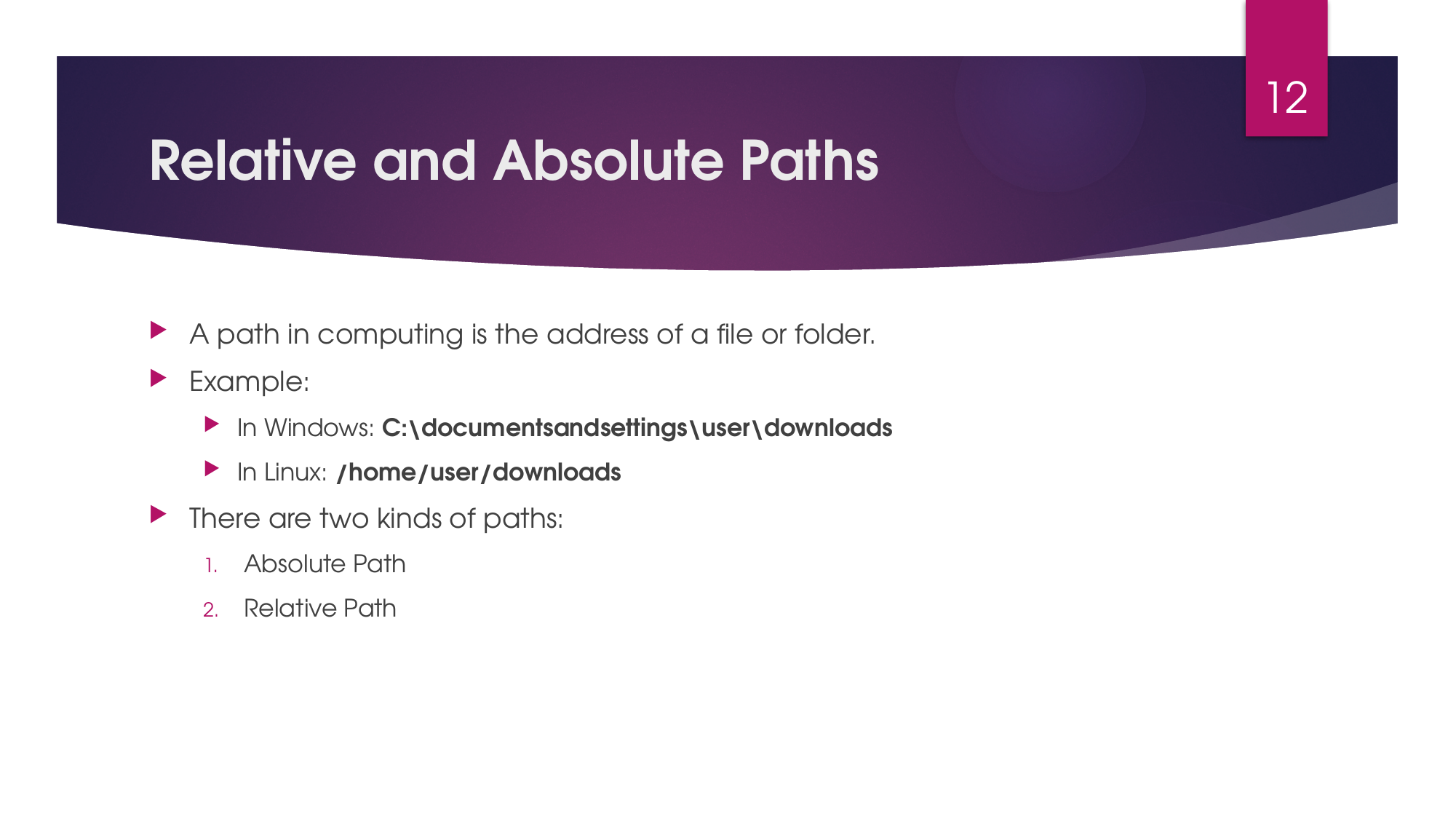

12
# Relative and Absolute Paths
A path in computing is the address of a file or folder.
Example:
In Windows: C:\documentsandsettings\user\downloads
In Linux: /home/user/downloads
There are two kinds of paths:
Absolute Path
Relative Path